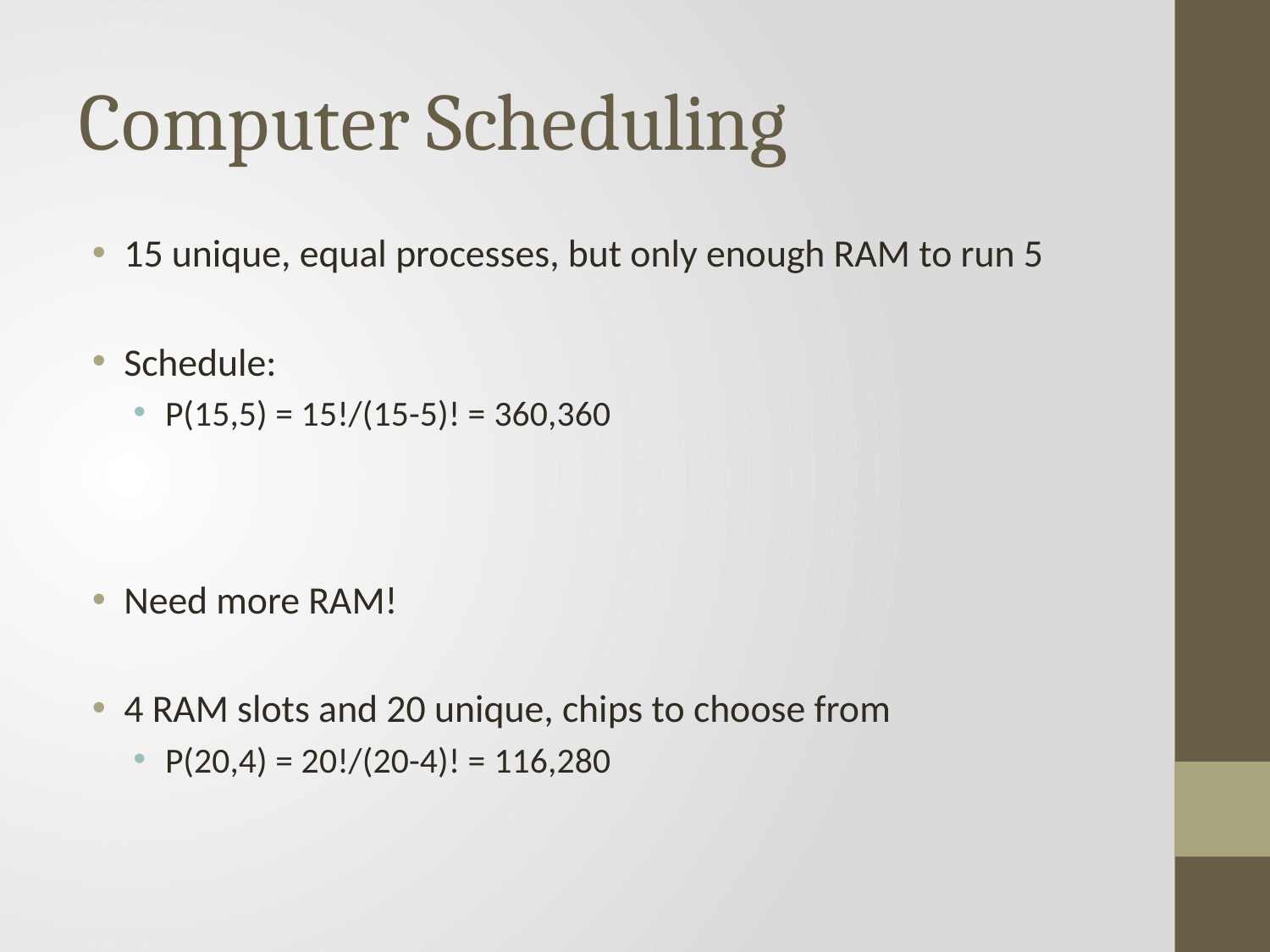

# Computer Scheduling
15 unique, equal processes, but only enough RAM to run 5

Schedule:
P(15,5) = 15!/(15-5)! = 360,360

Need more RAM!

4 RAM slots and 20 unique, chips to choose from
P(20,4) = 20!/(20-4)! = 116,280